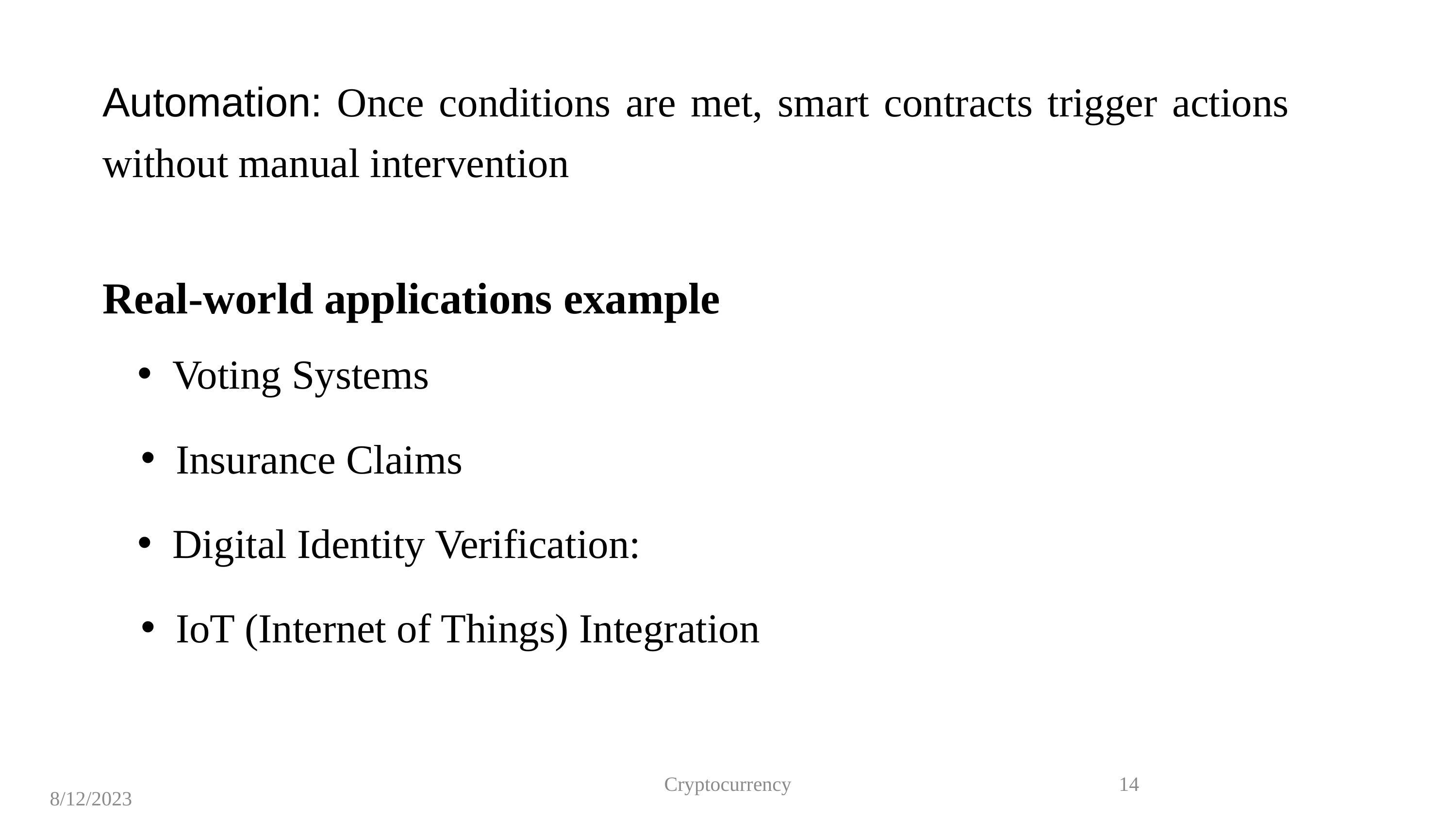

Automation: Once conditions are met, smart contracts trigger actions without manual intervention
Real-world applications example
Voting Systems
Insurance Claims
Digital Identity Verification:
IoT (Internet of Things) Integration
Cryptocurrency
14
8/12/2023